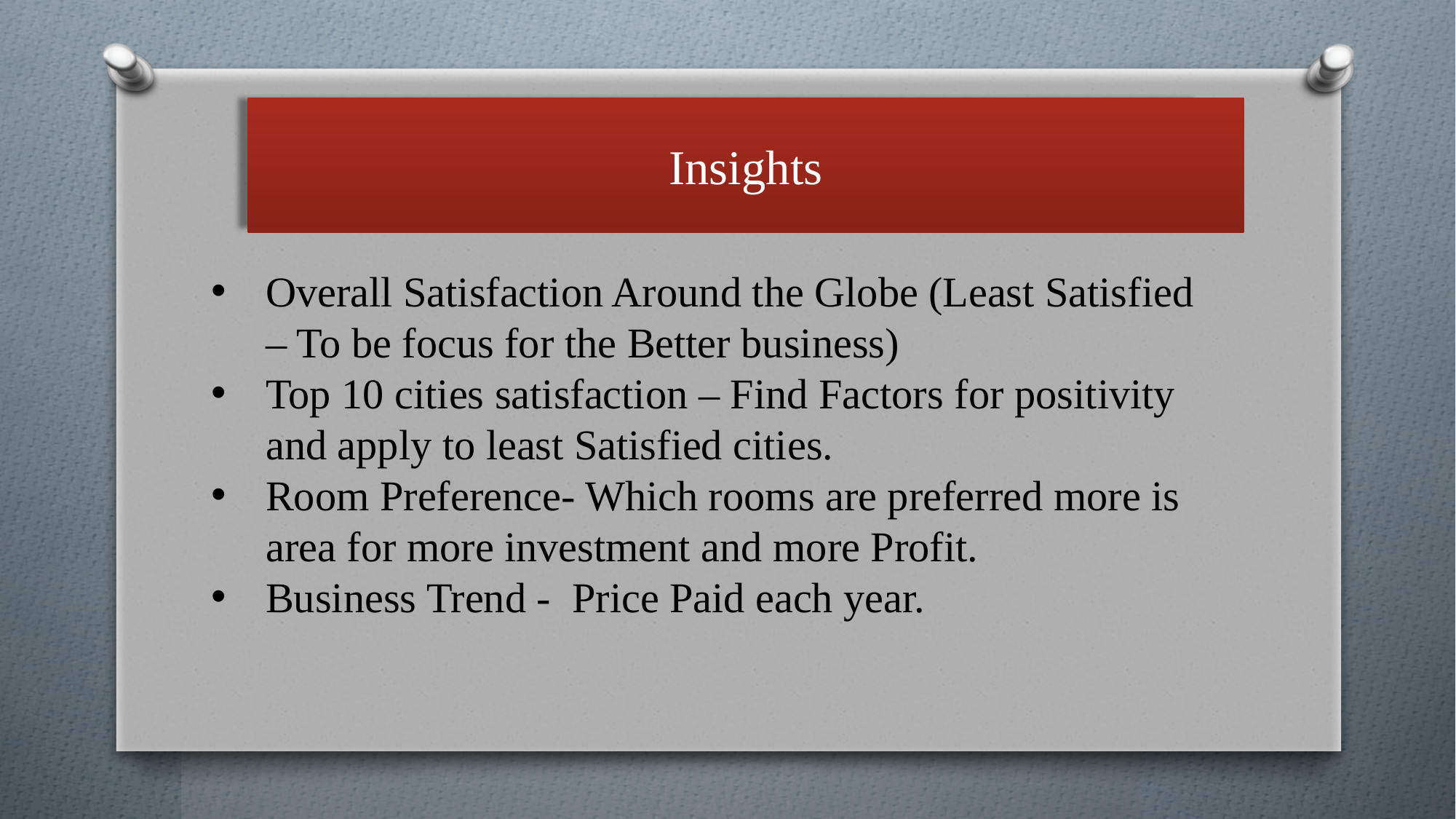

Insights
Overall Satisfaction Around the Globe (Least Satisfied – To be focus for the Better business)
Top 10 cities satisfaction – Find Factors for positivity and apply to least Satisfied cities.
Room Preference- Which rooms are preferred more is area for more investment and more Profit.
Business Trend -  Price Paid each year.